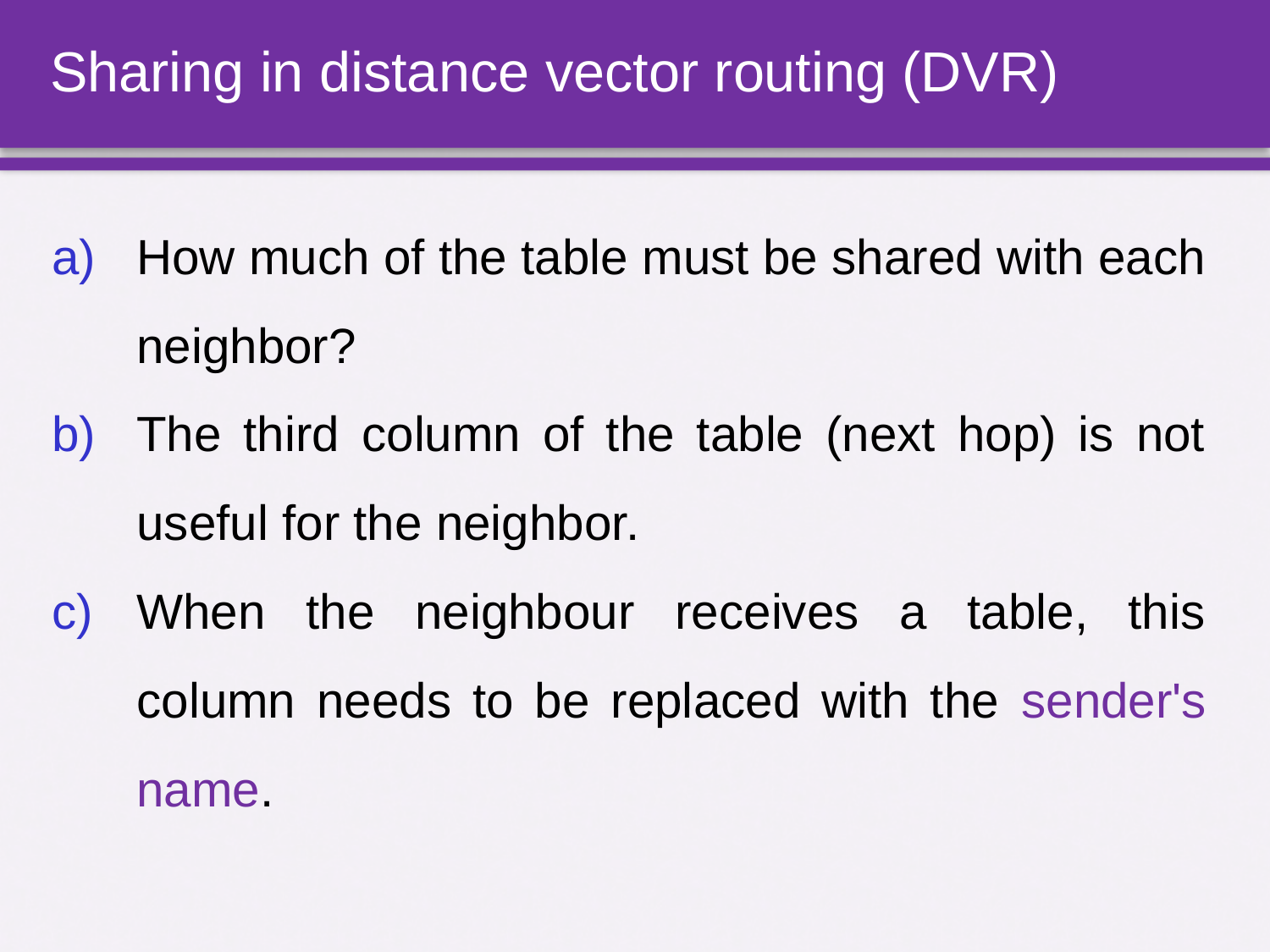

# Sharing in distance vector routing (DVR)
How much of the table must be shared with each neighbor?
The third column of the table (next hop) is not useful for the neighbor.
When the neighbour receives a table, this column needs to be replaced with the sender's name.